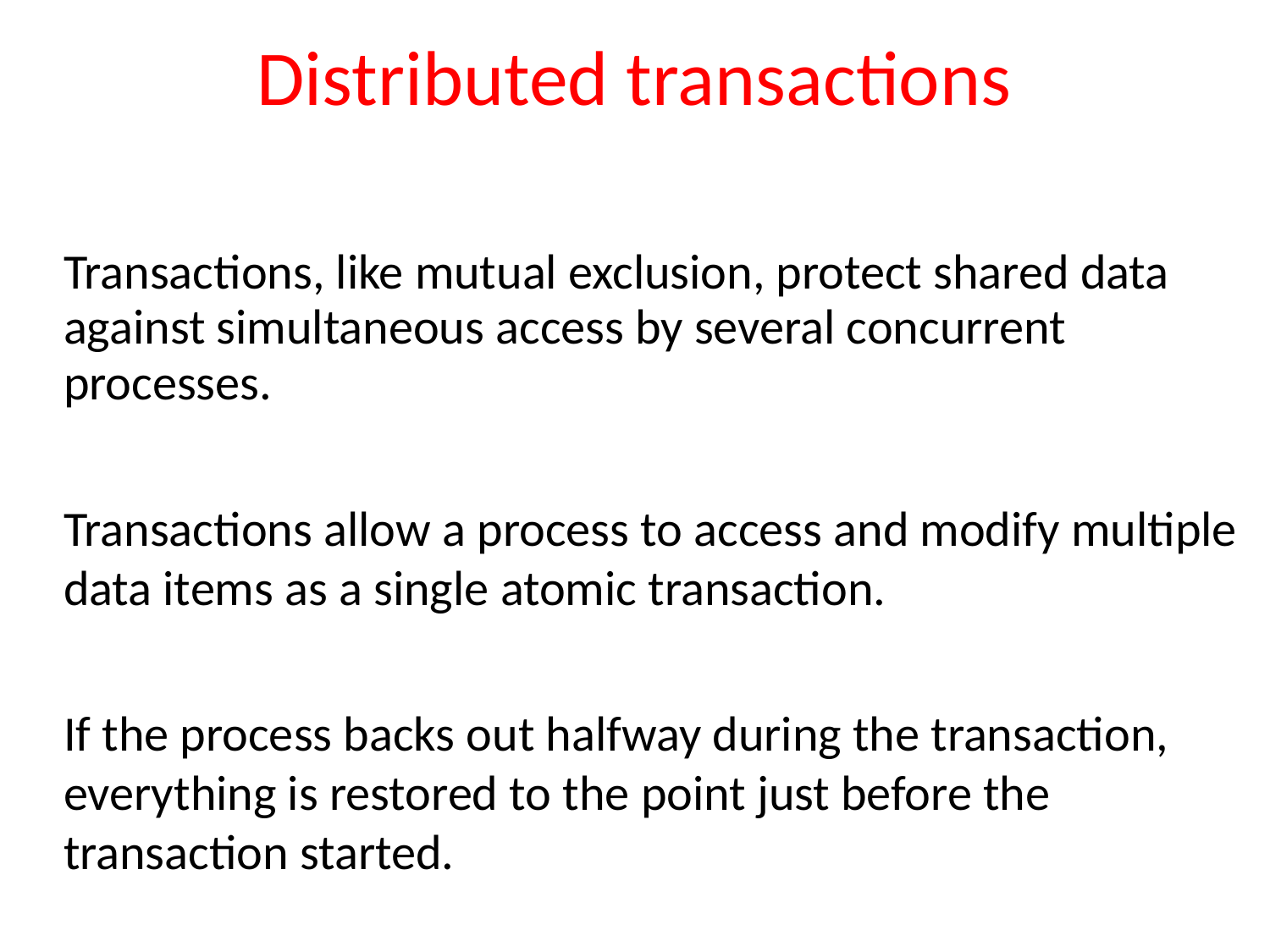

# Distributed transactions

Transactions, like mutual exclusion, protect shared data against simultaneous access by several concurrent processes.

Transactions allow a process to access and modify multiple data items as a single atomic transaction.

If the process backs out halfway during the transaction, everything is restored to the point just before the transaction started.